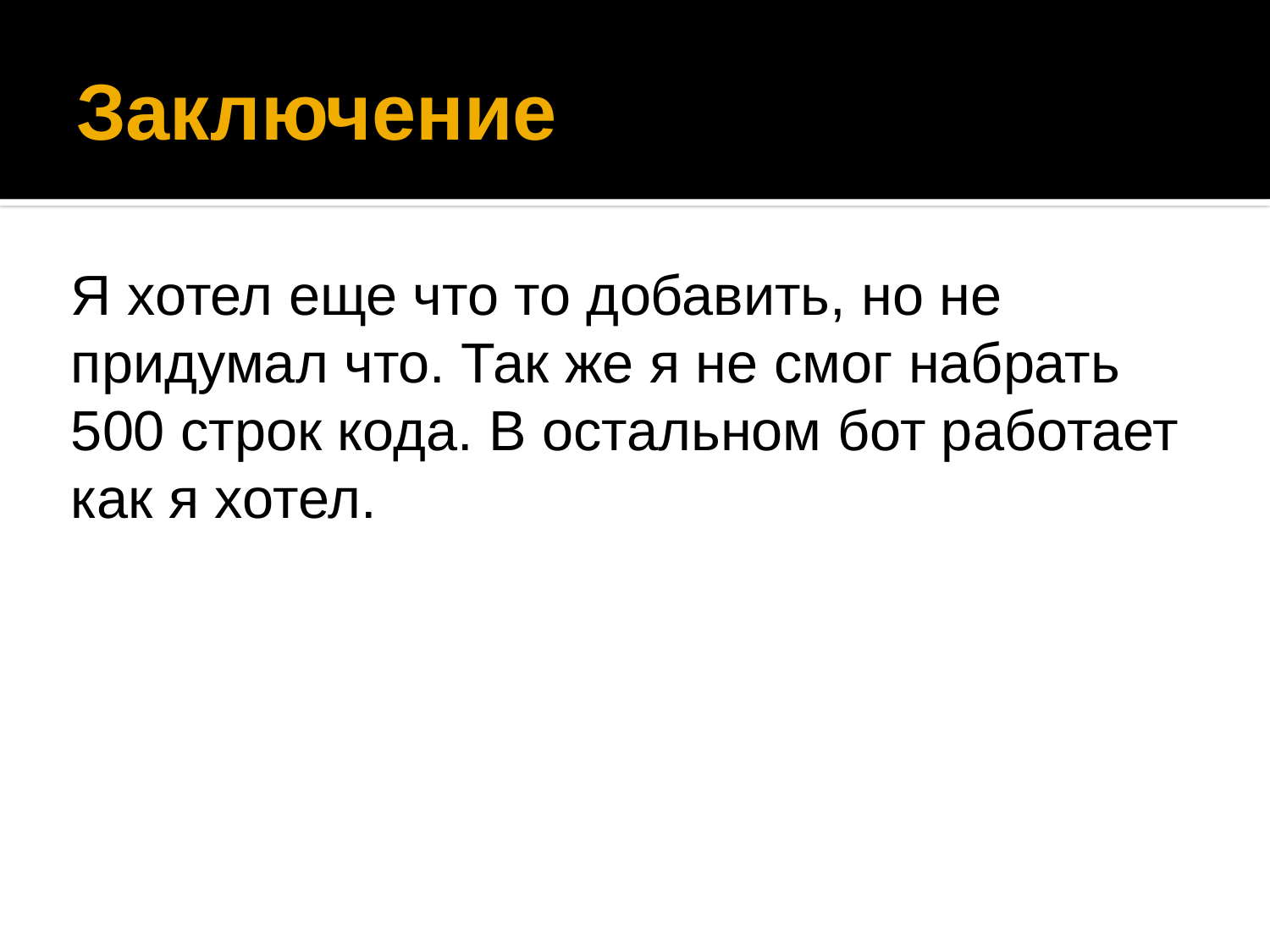

# Заключение
Я хотел еще что то добавить, но не придумал что. Так же я не смог набрать 500 строк кода. В остальном бот работает как я хотел.